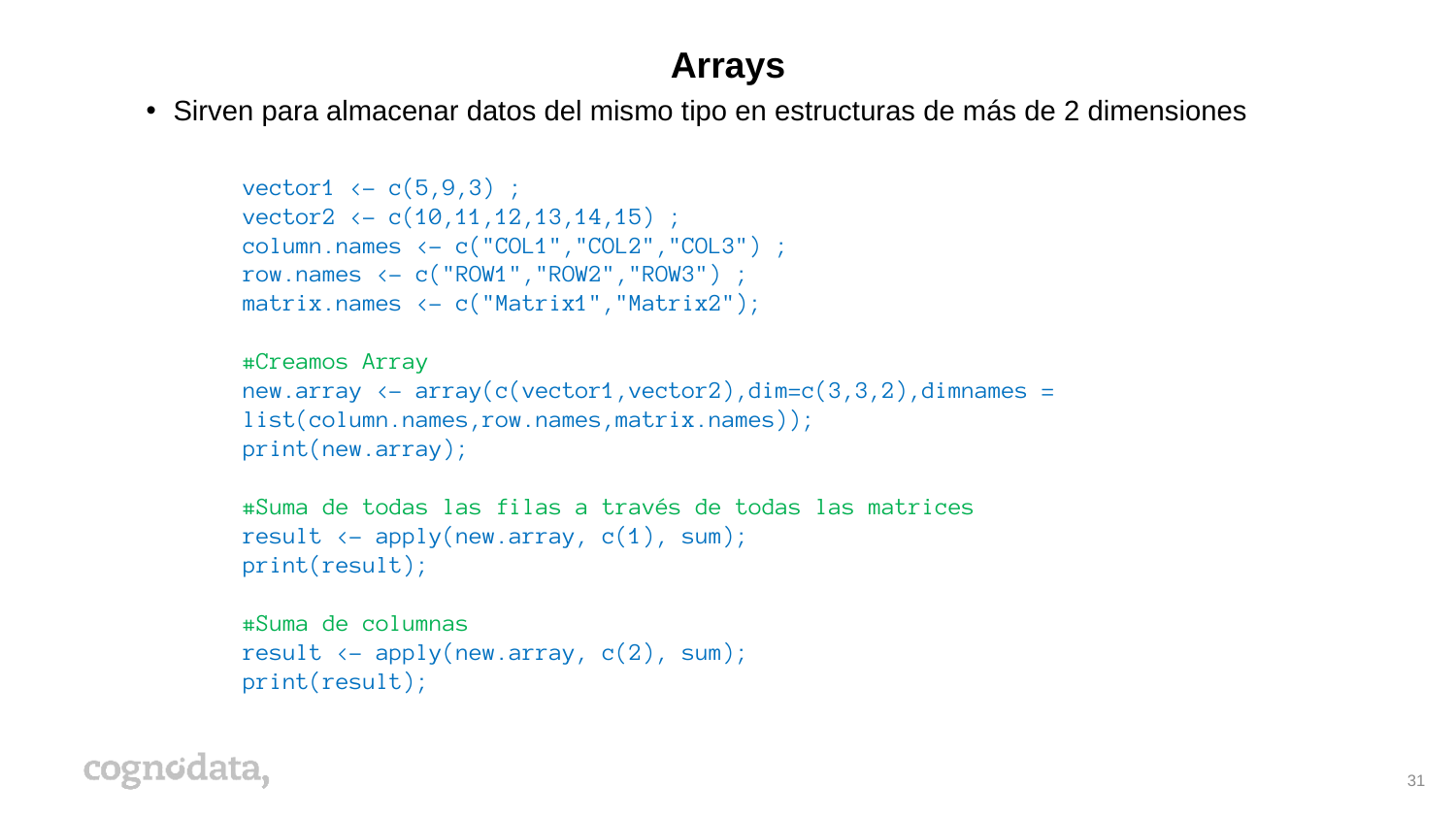

Arrays
Sirven para almacenar datos del mismo tipo en estructuras de más de 2 dimensiones

vector1 <- c(5,9,3) ;
vector2 <- c(10,11,12,13,14,15) ;
column.names <- c("COL1","COL2","COL3") ;
row.names <- c("ROW1","ROW2","ROW3") ;
matrix.names <- c("Matrix1","Matrix2");

#Creamos Array
new.array <- array(c(vector1,vector2),dim=c(3,3,2),dimnames = list(column.names,row.names,matrix.names));
print(new.array);

#Suma de todas las filas a través de todas las matrices
result <- apply(new.array, c(1), sum);
print(result);

#Suma de columnas
result <- apply(new.array, c(2), sum);
print(result);
31